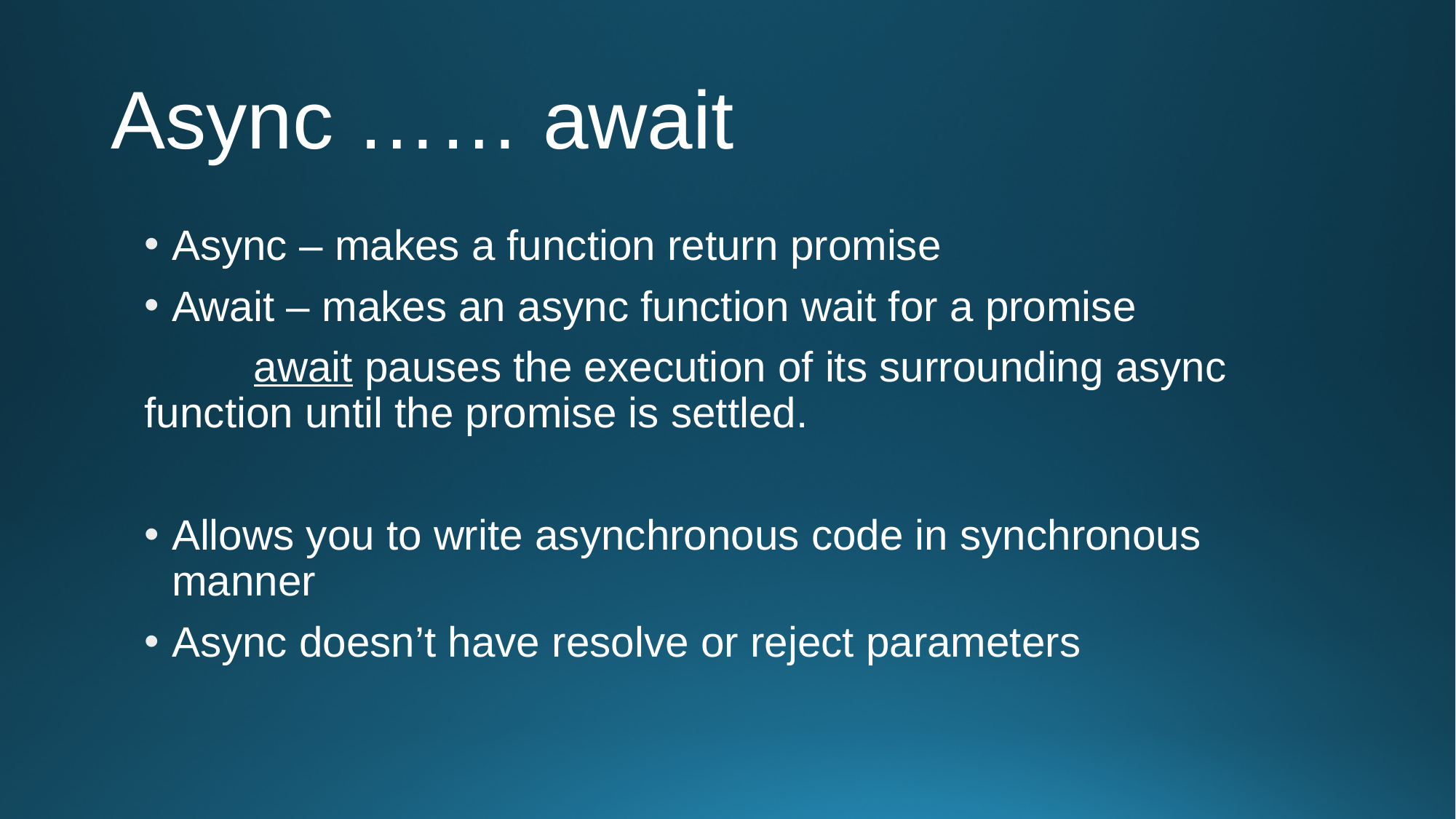

# Async …… await
Async – makes a function return promise
Await – makes an async function wait for a promise
	await pauses the execution of its surrounding async function until the promise is settled.

Allows you to write asynchronous code in synchronous manner
Async doesn’t have resolve or reject parameters